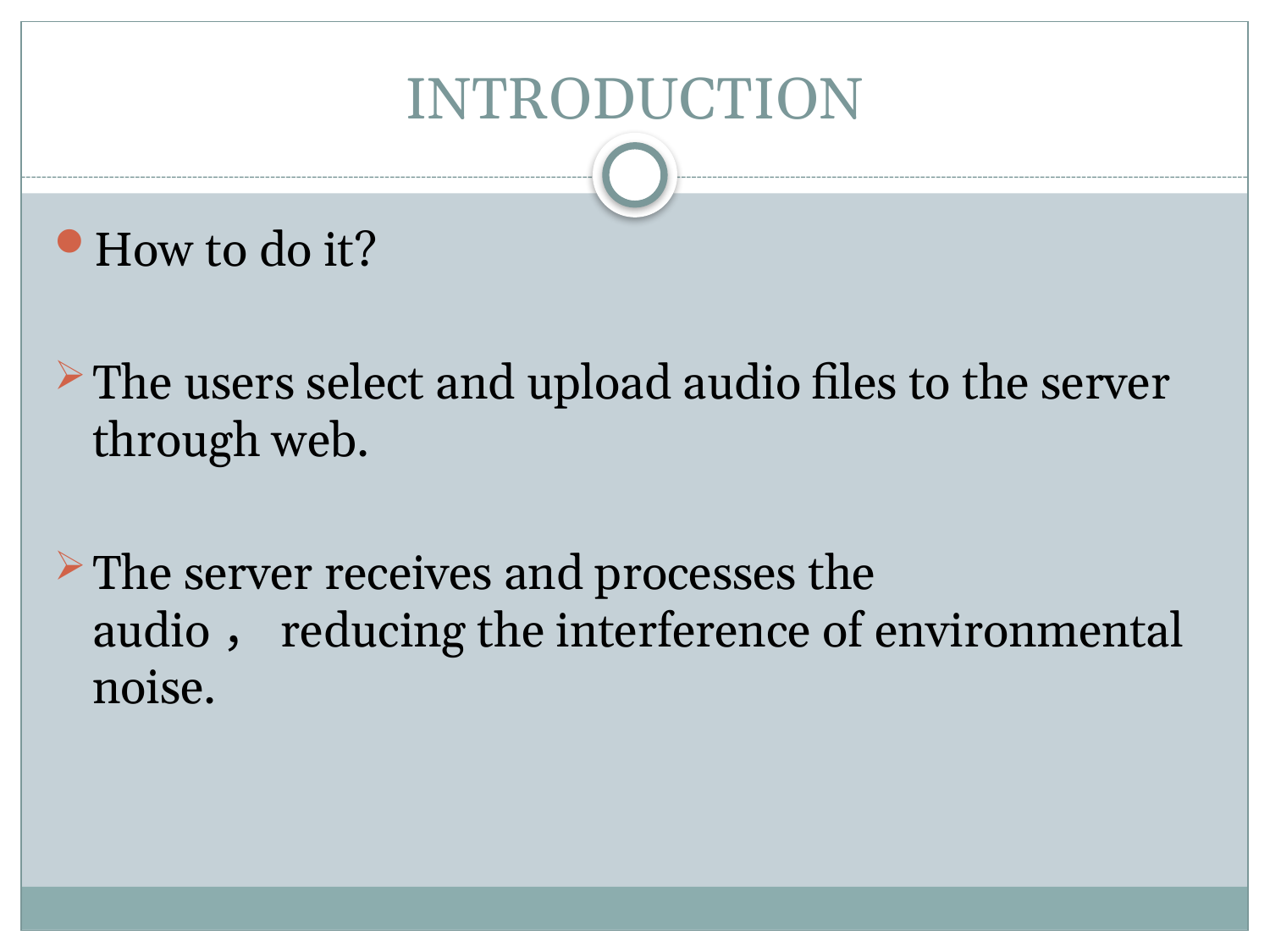

# INTRODUCTION
How to do it?

The users select and upload audio files to the server through web.

The server receives and processes the audio，reducing the interference of environmental noise.